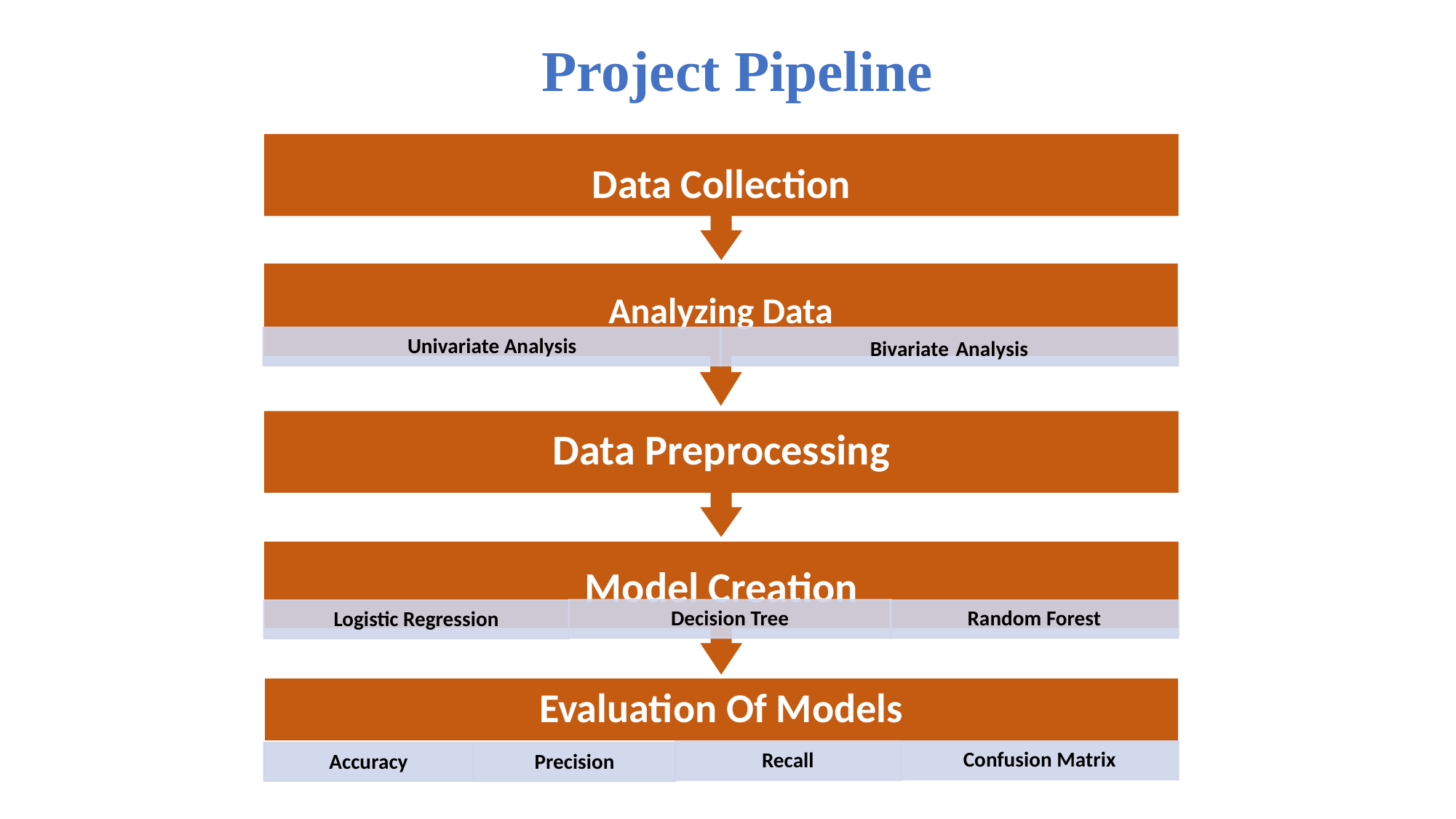

Project Pipeline
Data Collection
Analyzing Data
Univariate Analysis
Bivariate Analysis
Data Preprocessing
Model Creation
Decision Tree
Random Forest
Logistic Regression
Evaluation Of Models
Confusion Matrix
Recall
Accuracy
Precision